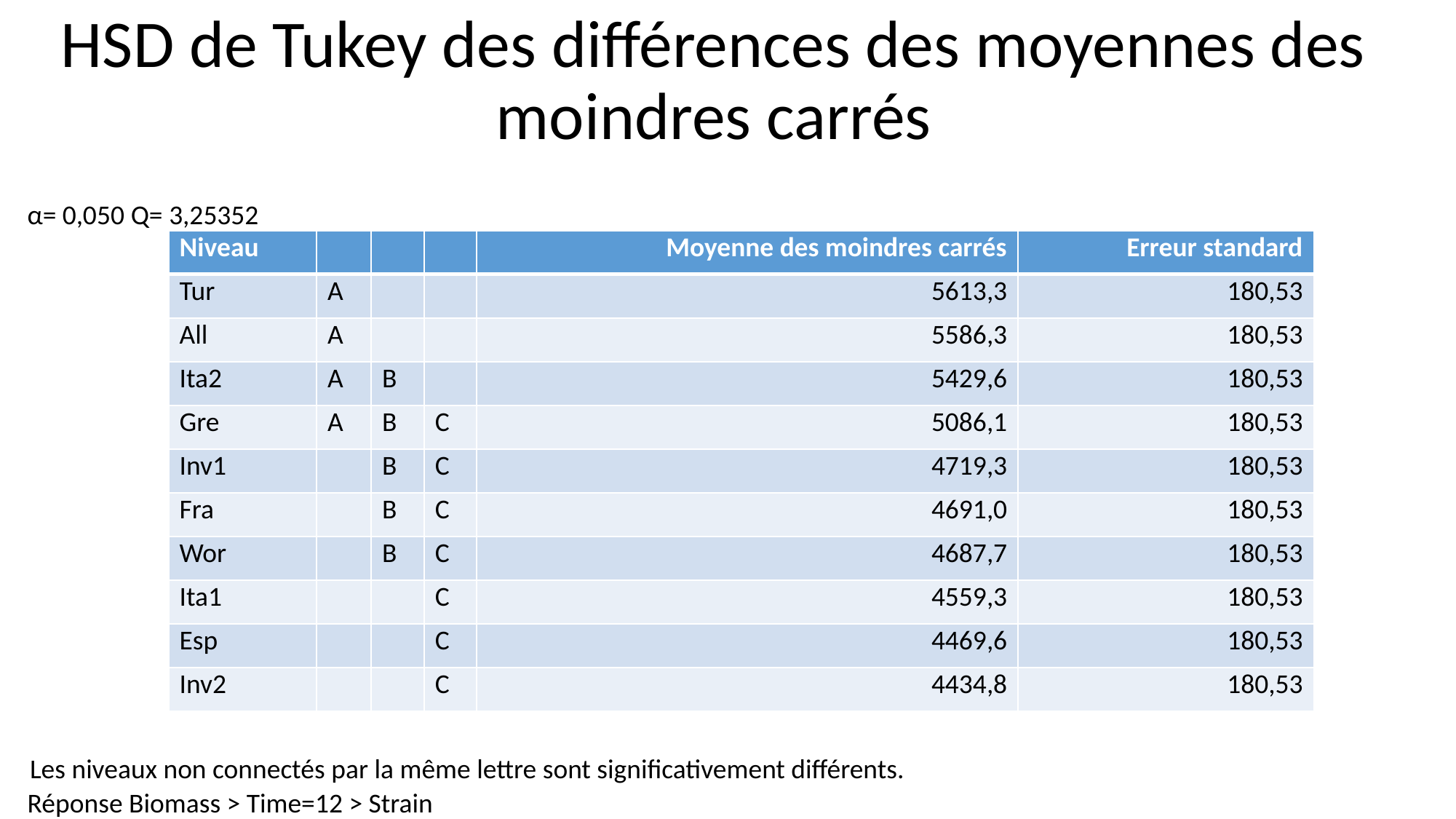

# HSD de Tukey des différences des moyennes des moindres carrés
α=
0,050
Q=
3,25352
| Niveau |  |  |  | Moyenne des moindres carrés | Erreur standard |
| --- | --- | --- | --- | --- | --- |
| Tur | A |  |  | 5613,3 | 180,53 |
| All | A |  |  | 5586,3 | 180,53 |
| Ita2 | A | B |  | 5429,6 | 180,53 |
| Gre | A | B | C | 5086,1 | 180,53 |
| Inv1 |  | B | C | 4719,3 | 180,53 |
| Fra |  | B | C | 4691,0 | 180,53 |
| Wor |  | B | C | 4687,7 | 180,53 |
| Ita1 |  |  | C | 4559,3 | 180,53 |
| Esp |  |  | C | 4469,6 | 180,53 |
| Inv2 |  |  | C | 4434,8 | 180,53 |
Les niveaux non connectés par la même lettre sont significativement différents.
Réponse Biomass > Time=12 > Strain